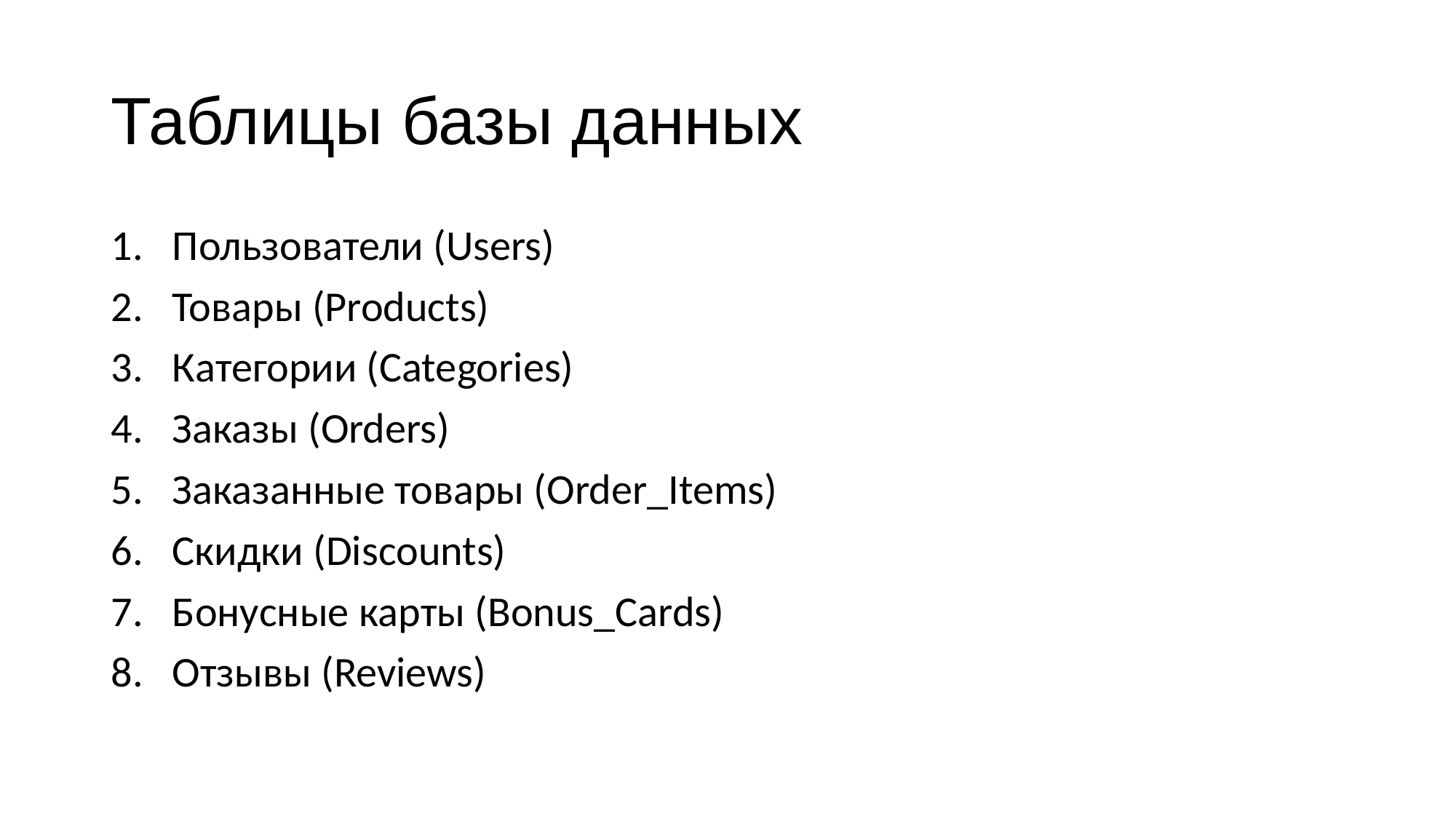

# Таблицы базы данных
Пользователи (Users)
Товары (Products)
Категории (Categories)
Заказы (Orders)
Заказанные товары (Order_Items)
Скидки (Discounts)
Бонусные карты (Bonus_Cards)
Отзывы (Reviews)